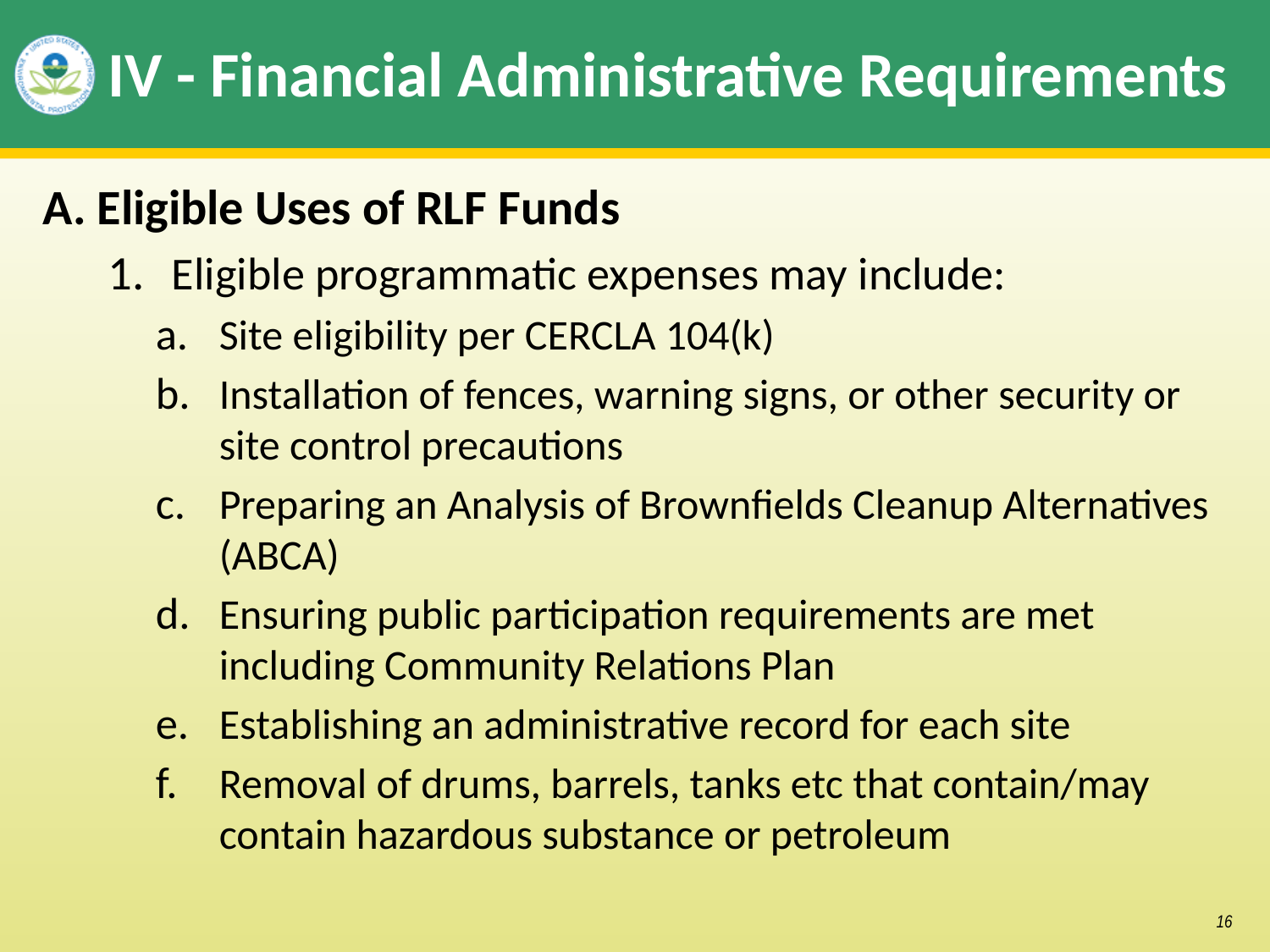

# IV - Financial Administrative Requirements
A. Eligible Uses of RLF Funds
Eligible programmatic expenses may include:
Site eligibility per CERCLA 104(k)
Installation of fences, warning signs, or other security or site control precautions
Preparing an Analysis of Brownfields Cleanup Alternatives (ABCA)
Ensuring public participation requirements are met including Community Relations Plan
Establishing an administrative record for each site
Removal of drums, barrels, tanks etc that contain/may contain hazardous substance or petroleum